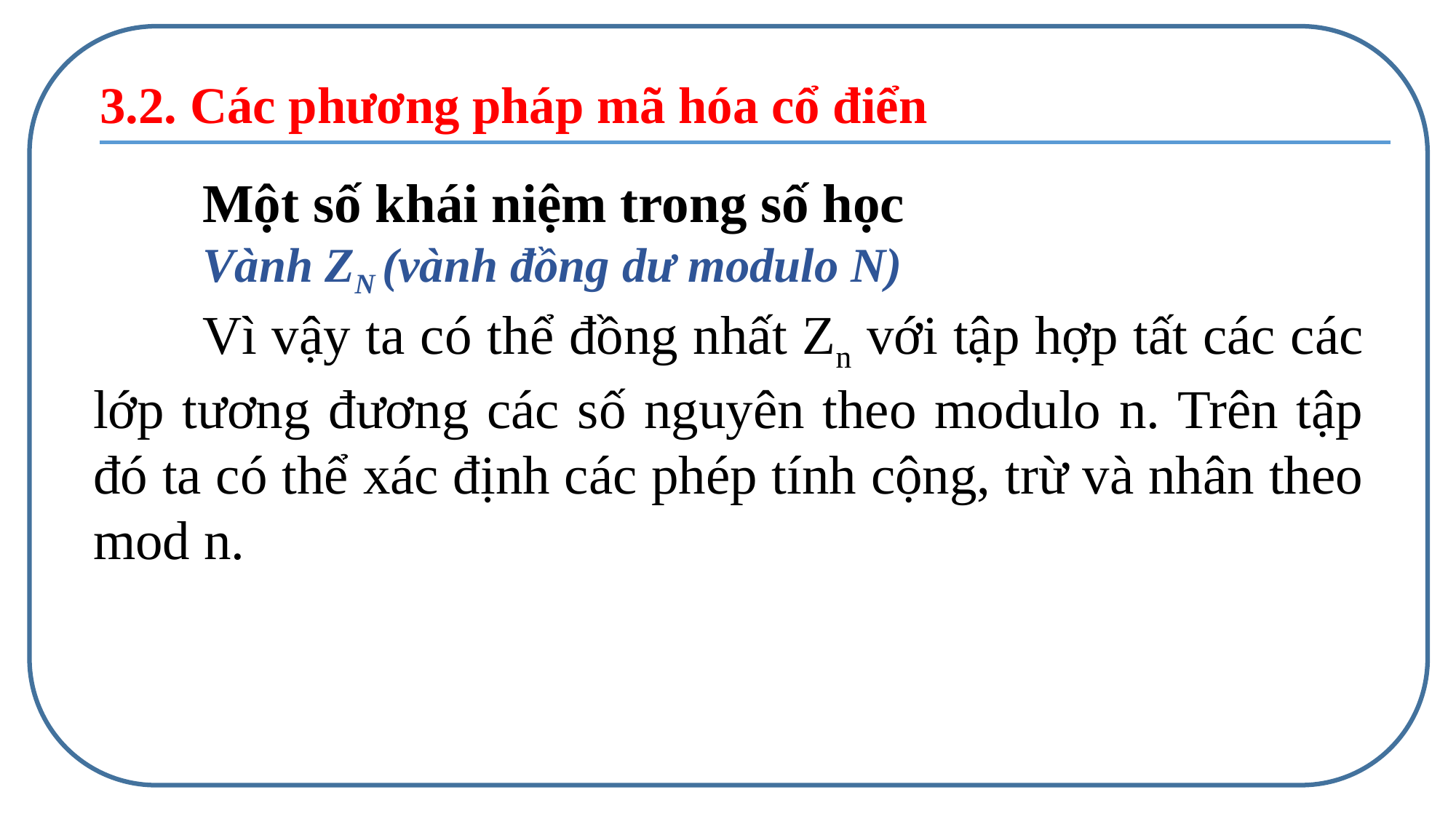

3.2. Các phương pháp mã hóa cổ điển
	Một số khái niệm trong số học
	Vành ZN (vành đồng dư modulo N)
	Vì vậy ta có thể đồng nhất Z­n với tập hợp tất các các lớp tương đương các số nguyên theo modulo n. Trên tập đó ta có thể xác định các phép tính cộng, trừ và nhân theo mod n.